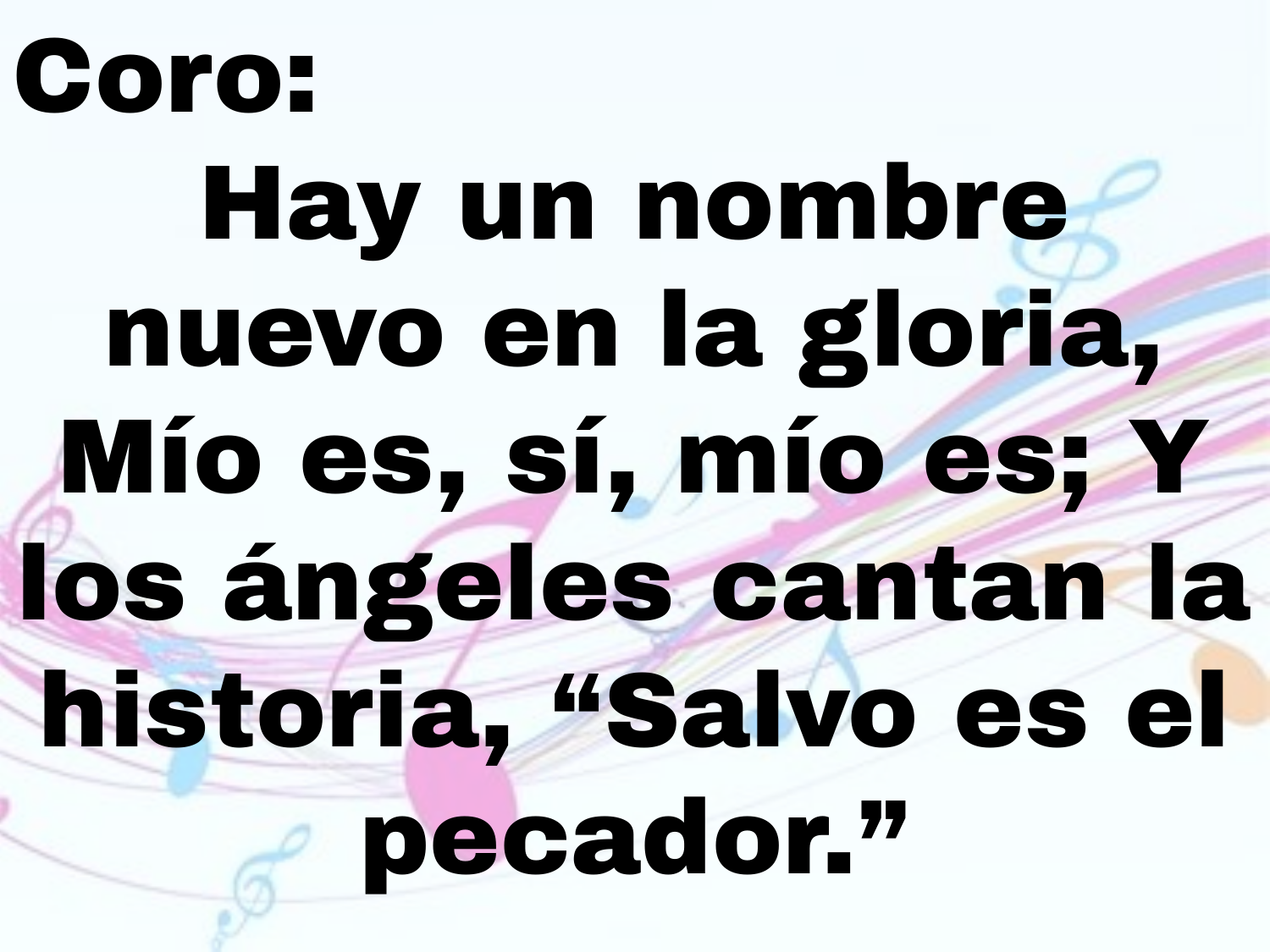

Coro:
Hay un nombre nuevo en la gloria, Mío es, sí, mío es; Y los ángeles cantan la historia, “Salvo es el pecador.”